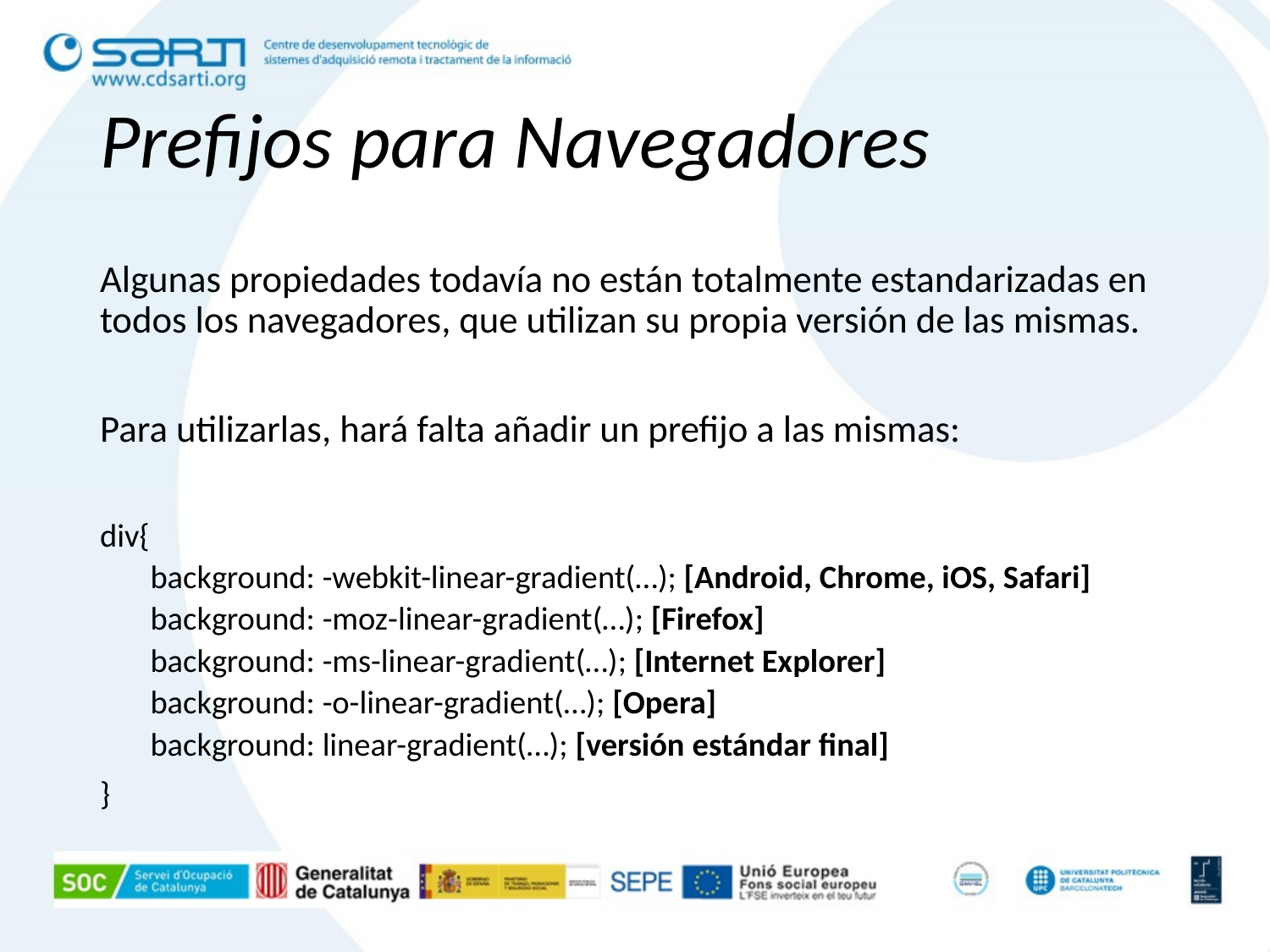

# Prefijos para Navegadores
Algunas propiedades todavía no están totalmente estandarizadas en todos los navegadores, que utilizan su propia versión de las mismas.

Para utilizarlas, hará falta añadir un prefijo a las mismas:

div{
background: -webkit-linear-gradient(…); [Android, Chrome, iOS, Safari]
background: -moz-linear-gradient(…); [Firefox]
background: -ms-linear-gradient(…); [Internet Explorer]
background: -o-linear-gradient(…); [Opera]
background: linear-gradient(…); [versión estándar final]
}